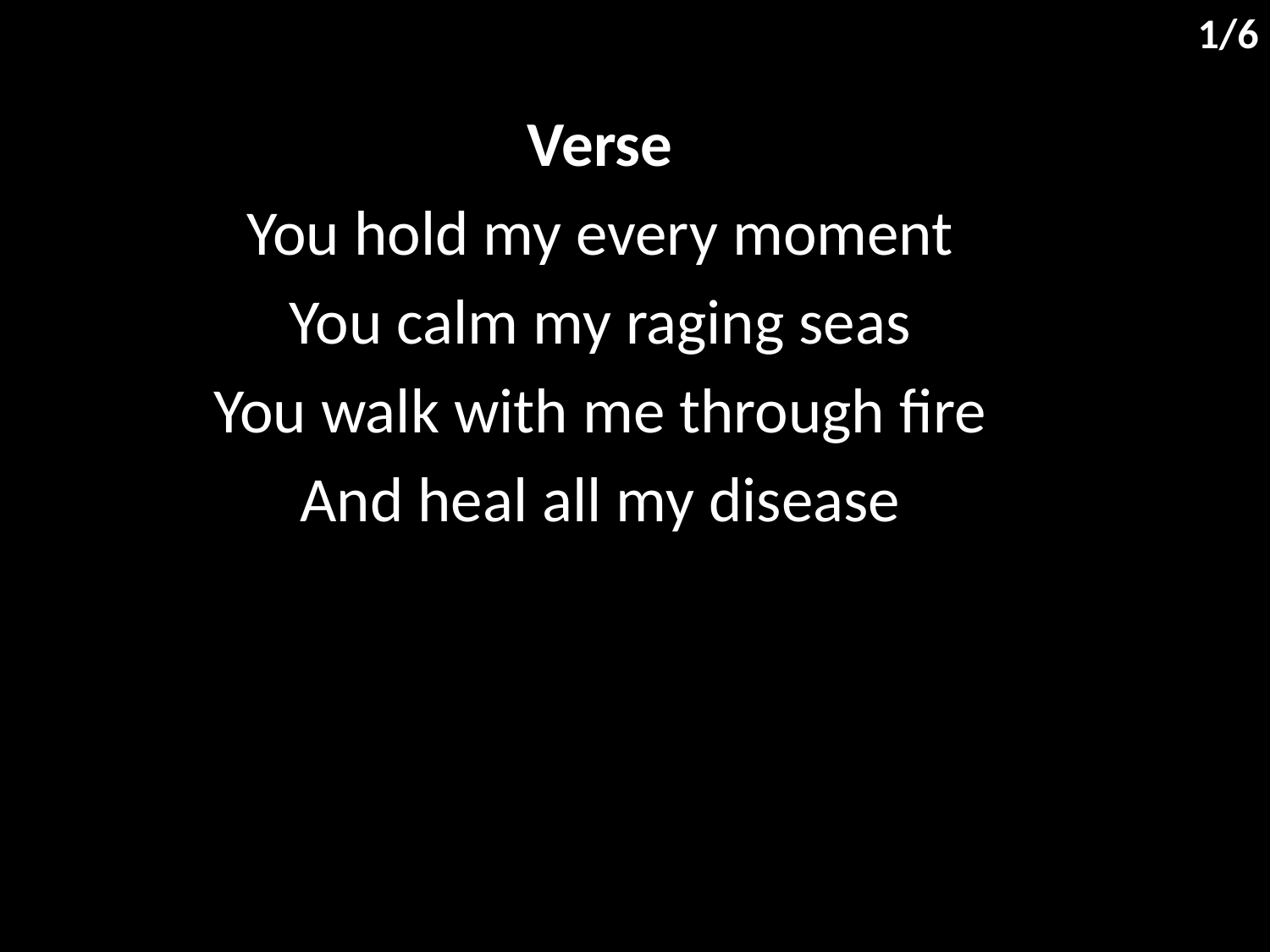

1/6
Verse
You hold my every moment
You calm my raging seas
You walk with me through fire
And heal all my disease